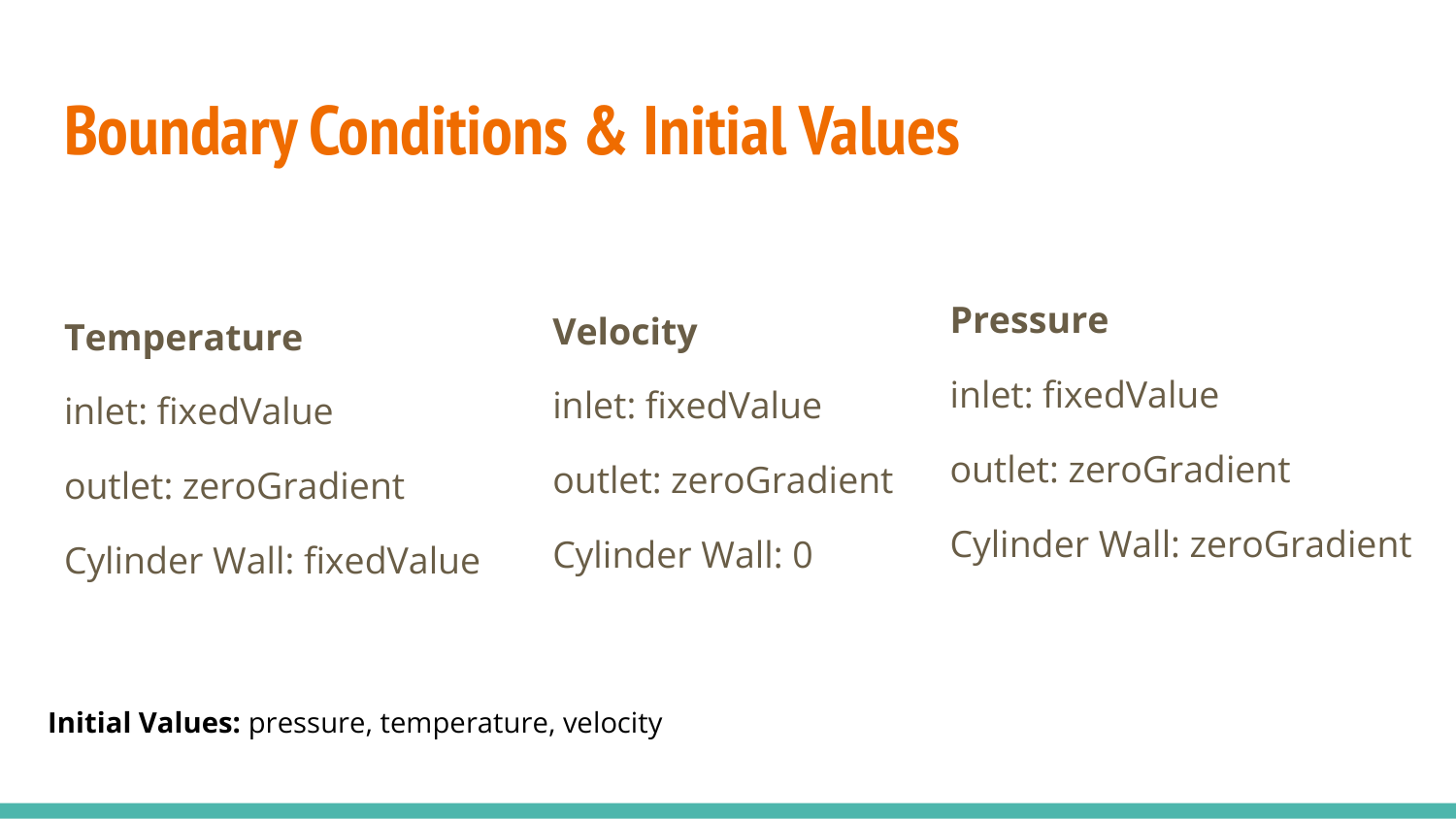

# Boundary Conditions & Initial Values
Pressure
inlet: fixedValue
outlet: zeroGradient
Cylinder Wall: zeroGradient
Velocity
inlet: fixedValue
outlet: zeroGradient
Cylinder Wall: 0
Temperature
inlet: fixedValue
outlet: zeroGradient
Cylinder Wall: fixedValue

Initial Values: pressure, temperature, velocity